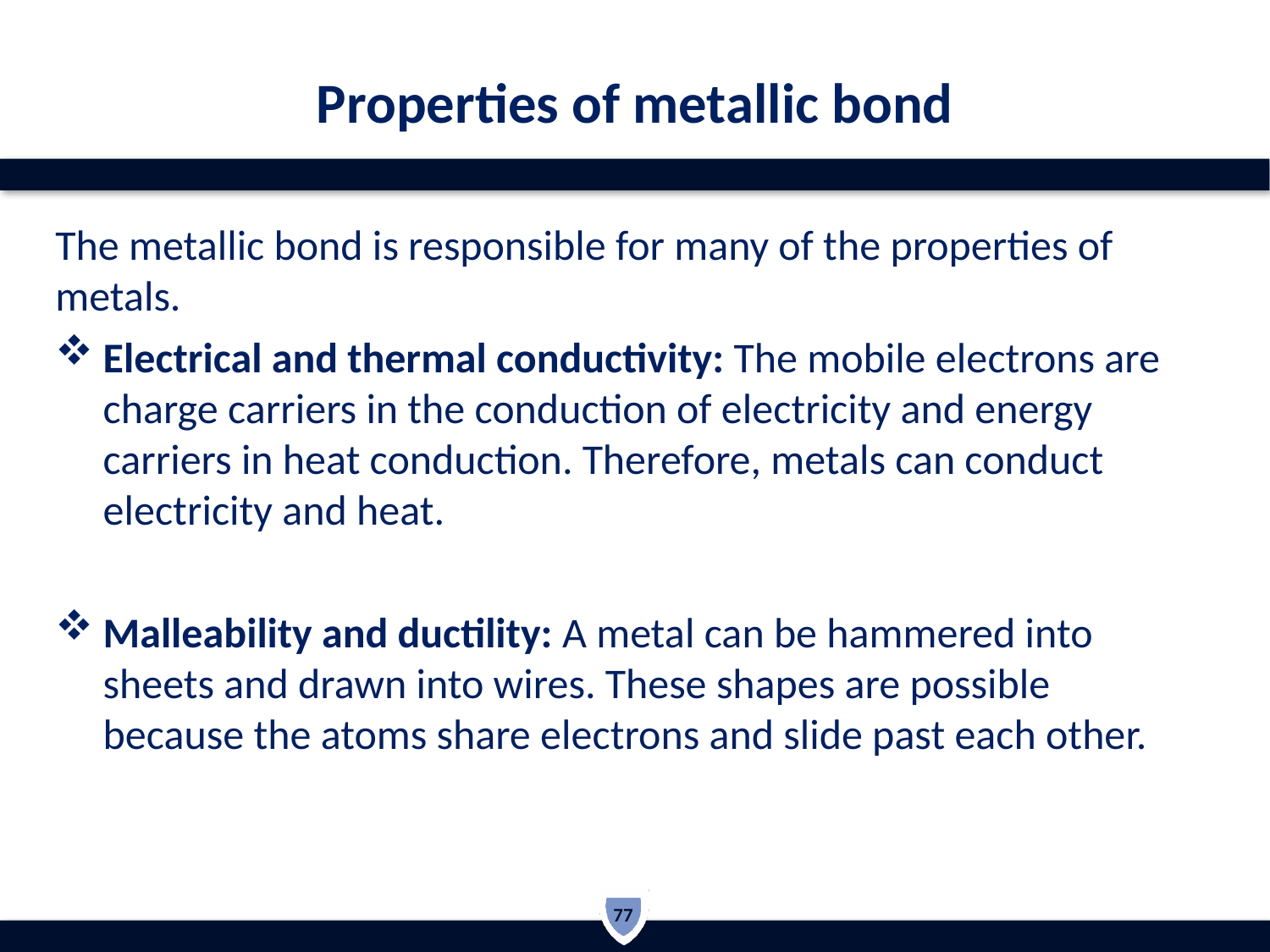

# Properties of metallic bond
The metallic bond is responsible for many of the properties of metals.
Electrical and thermal conductivity: The mobile electrons are charge carriers in the conduction of electricity and energy carriers in heat conduction. Therefore, metals can conduct electricity and heat.

Malleability and ductility: A metal can be hammered into sheets and drawn into wires. These shapes are possible because the atoms share electrons and slide past each other.

77